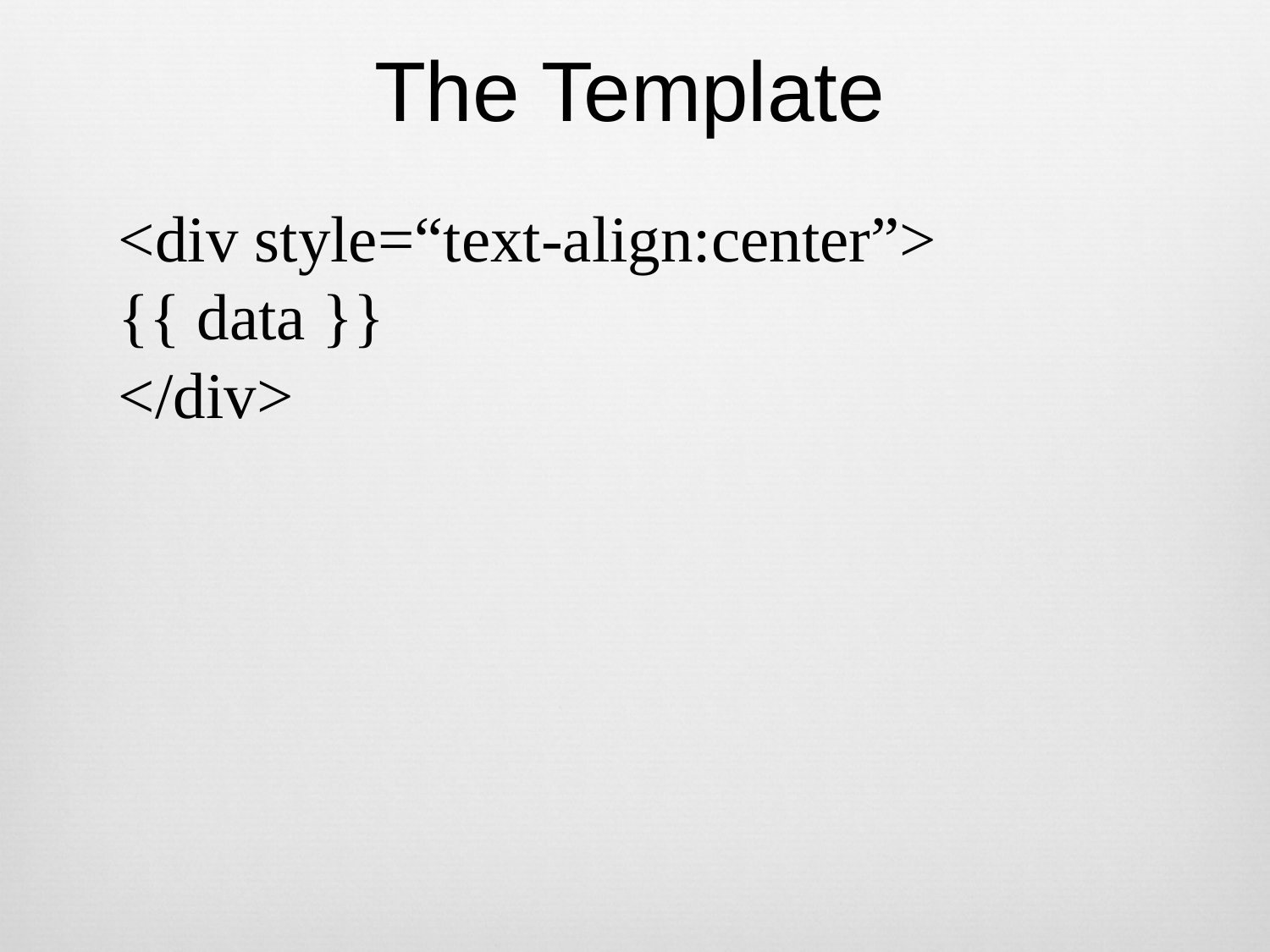

The Template
<div style=“text-align:center”>
{{ data }}
</div>